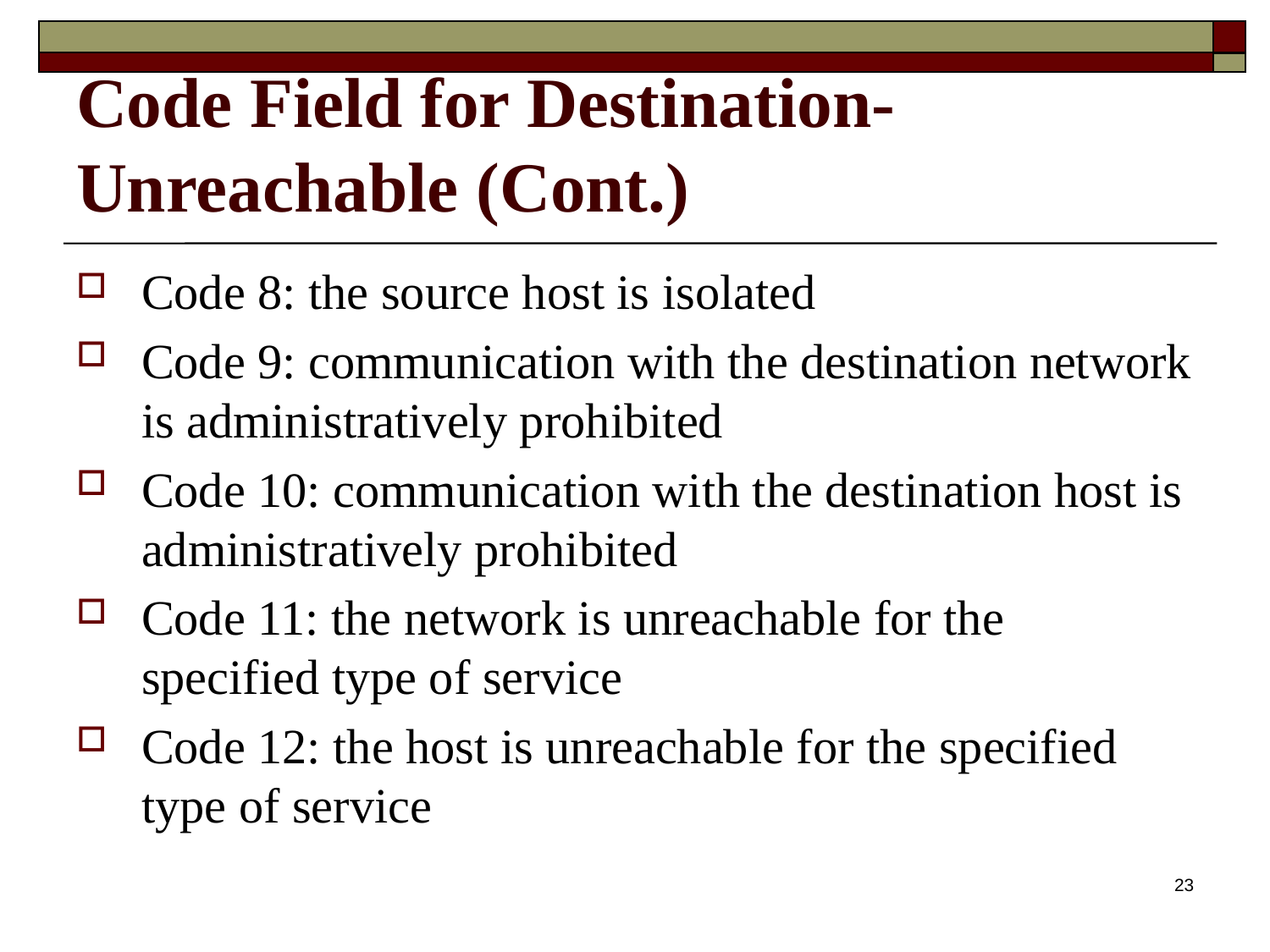

# Code Field for Destination-Unreachable (Cont.)
Code 8: the source host is isolated
Code 9: communication with the destination network is administratively prohibited
Code 10: communication with the destination host is administratively prohibited
Code 11: the network is unreachable for the specified type of service
Code 12: the host is unreachable for the specified type of service
23